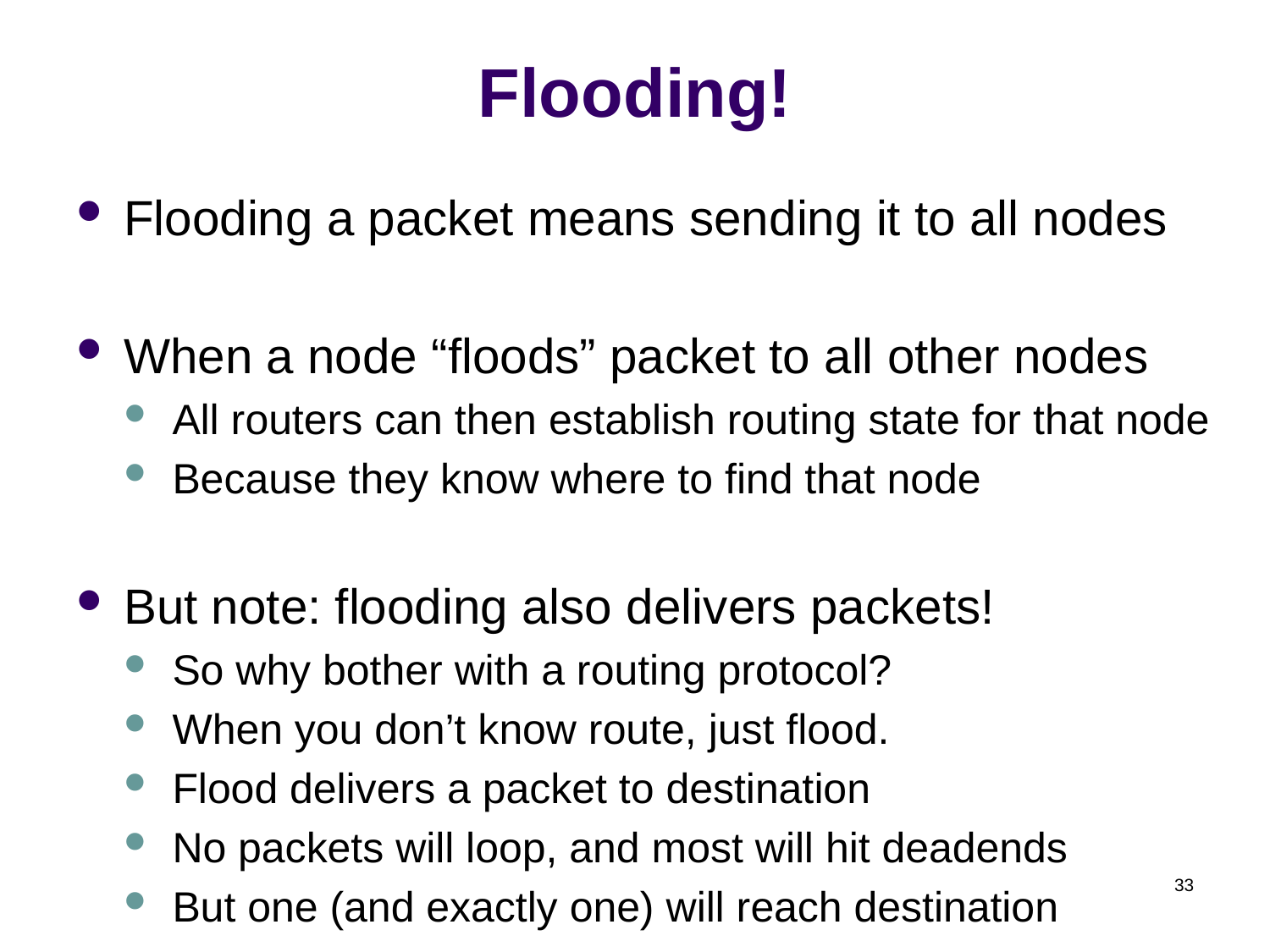

# Flooding!
Flooding a packet means sending it to all nodes

When a node “floods” packet to all other nodes
All routers can then establish routing state for that node
Because they know where to find that node

But note: flooding also delivers packets!
So why bother with a routing protocol?
When you don’t know route, just flood.
Flood delivers a packet to destination
No packets will loop, and most will hit deadends
But one (and exactly one) will reach destination

33